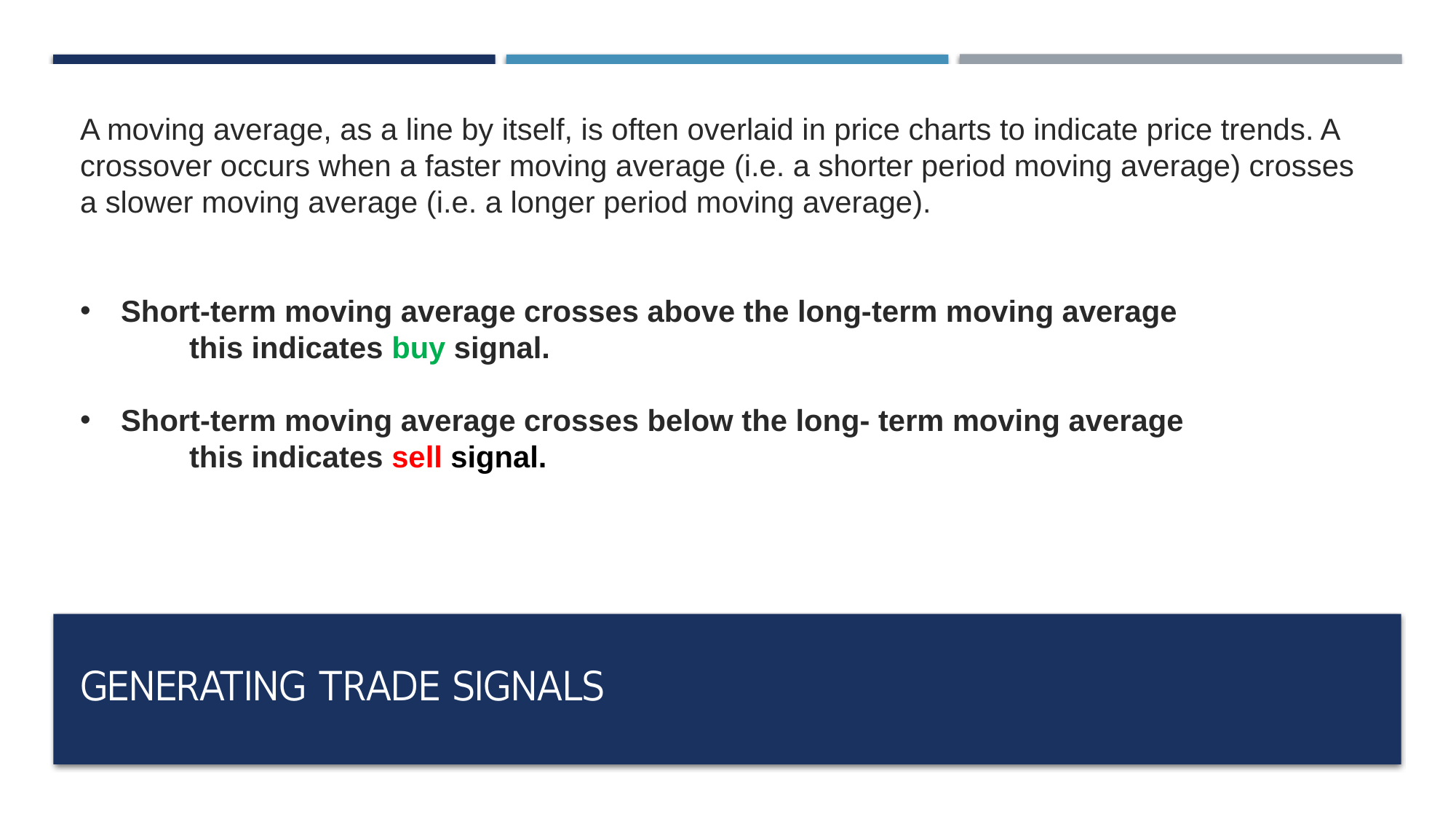

A moving average, as a line by itself, is often overlaid in price charts to indicate price trends. A crossover occurs when a faster moving average (i.e. a shorter period moving average) crosses a slower moving average (i.e. a longer period moving average).

Short-term moving average crosses above the long-term moving average
	this indicates buy signal.

Short-term moving average crosses below the long- term moving average
	this indicates sell signal.

# Generating trade signals